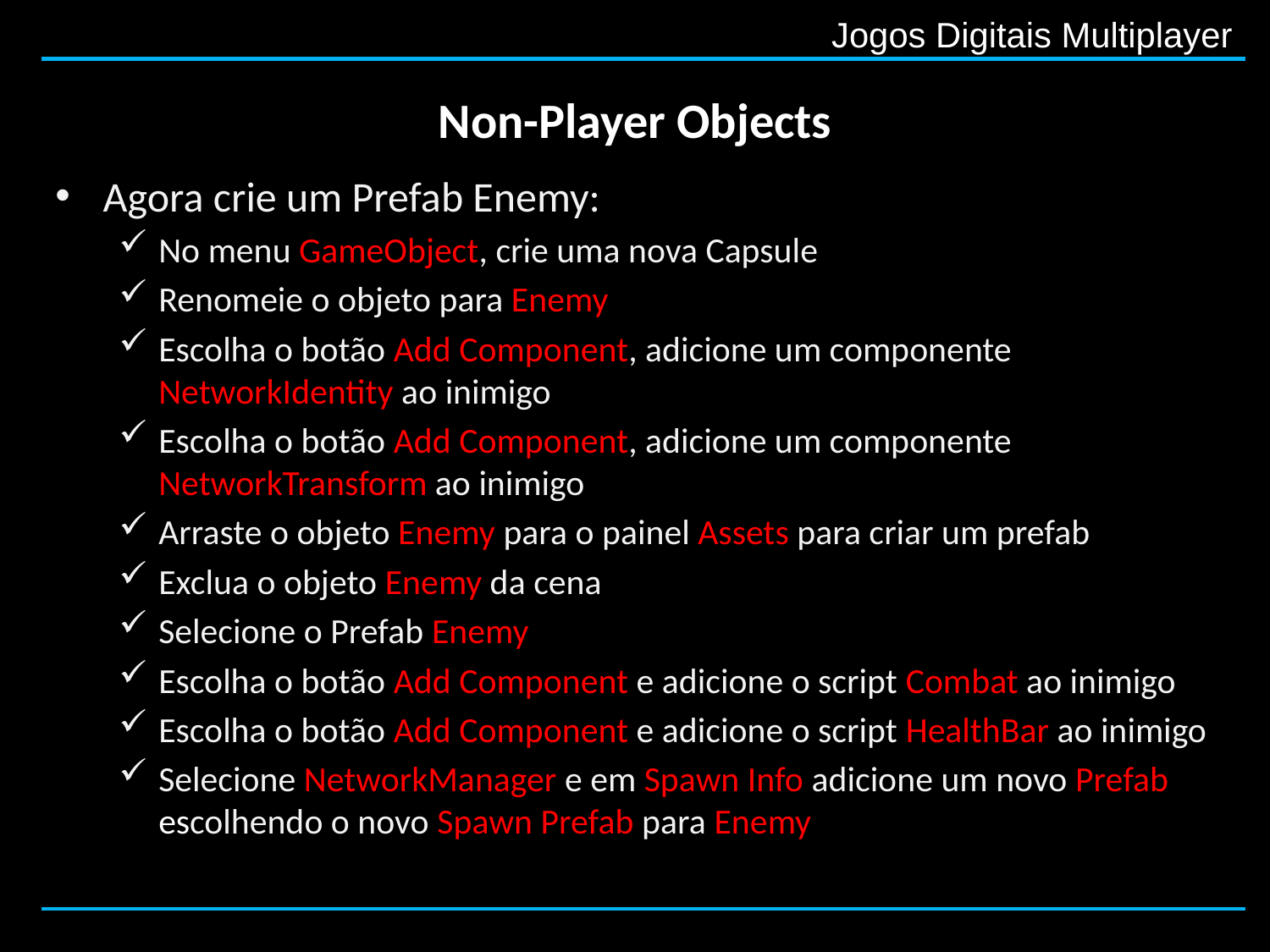

# Non-Player Objects
Agora crie um Prefab Enemy:
No menu GameObject, crie uma nova Capsule
Renomeie o objeto para Enemy
Escolha o botão Add Component, adicione um componente NetworkIdentity ao inimigo
Escolha o botão Add Component, adicione um componente NetworkTransform ao inimigo
Arraste o objeto Enemy para o painel Assets para criar um prefab
Exclua o objeto Enemy da cena
Selecione o Prefab Enemy
Escolha o botão Add Component e adicione o script Combat ao inimigo
Escolha o botão Add Component e adicione o script HealthBar ao inimigo
Selecione NetworkManager e em Spawn Info adicione um novo Prefab escolhendo o novo Spawn Prefab para Enemy